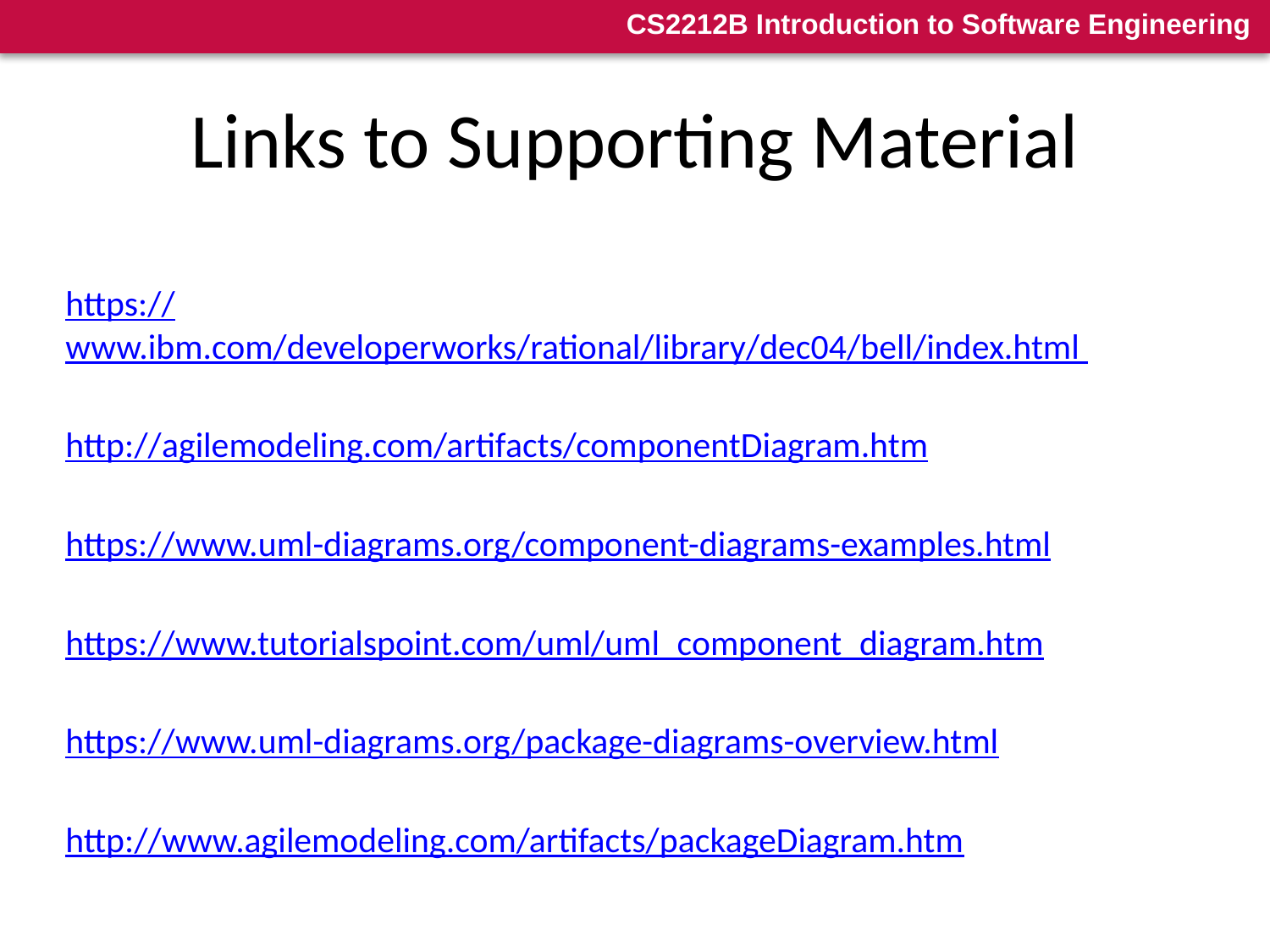

# Links to Supporting Material
https://www.ibm.com/developerworks/rational/library/dec04/bell/index.html

http://agilemodeling.com/artifacts/componentDiagram.htm

https://www.uml-diagrams.org/component-diagrams-examples.html

https://www.tutorialspoint.com/uml/uml_component_diagram.htm

https://www.uml-diagrams.org/package-diagrams-overview.html

http://www.agilemodeling.com/artifacts/packageDiagram.htm